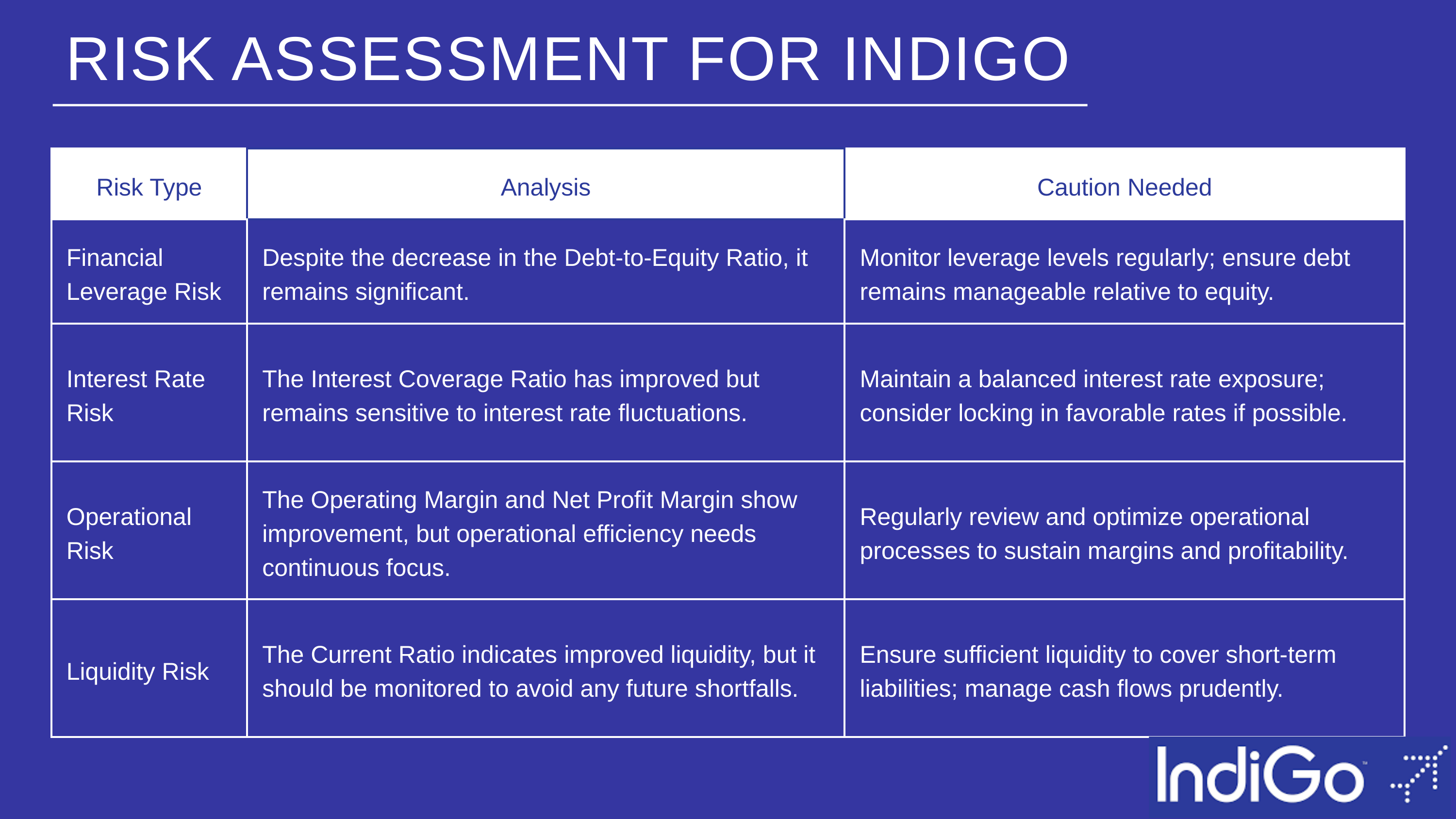

RISK ASSESSMENT FOR INDIGO

| Risk Type | Analysis | Caution Needed |
| --- | --- | --- |
| Financial Leverage Risk | Despite the decrease in the Debt-to-Equity Ratio, it remains significant. | Monitor leverage levels regularly; ensure debt remains manageable relative to equity. |
| Interest Rate Risk | The Interest Coverage Ratio has improved but remains sensitive to interest rate fluctuations. | Maintain a balanced interest rate exposure; consider locking in favorable rates if possible. |
| Operational Risk | The Operating Margin and Net Profit Margin show improvement, but operational efficiency needs continuous focus. | Regularly review and optimize operational processes to sustain margins and profitability. |
| Liquidity Risk | The Current Ratio indicates improved liquidity, but it should be monitored to avoid any future shortfalls. | Ensure sufficient liquidity to cover short-term liabilities; manage cash flows prudently. |